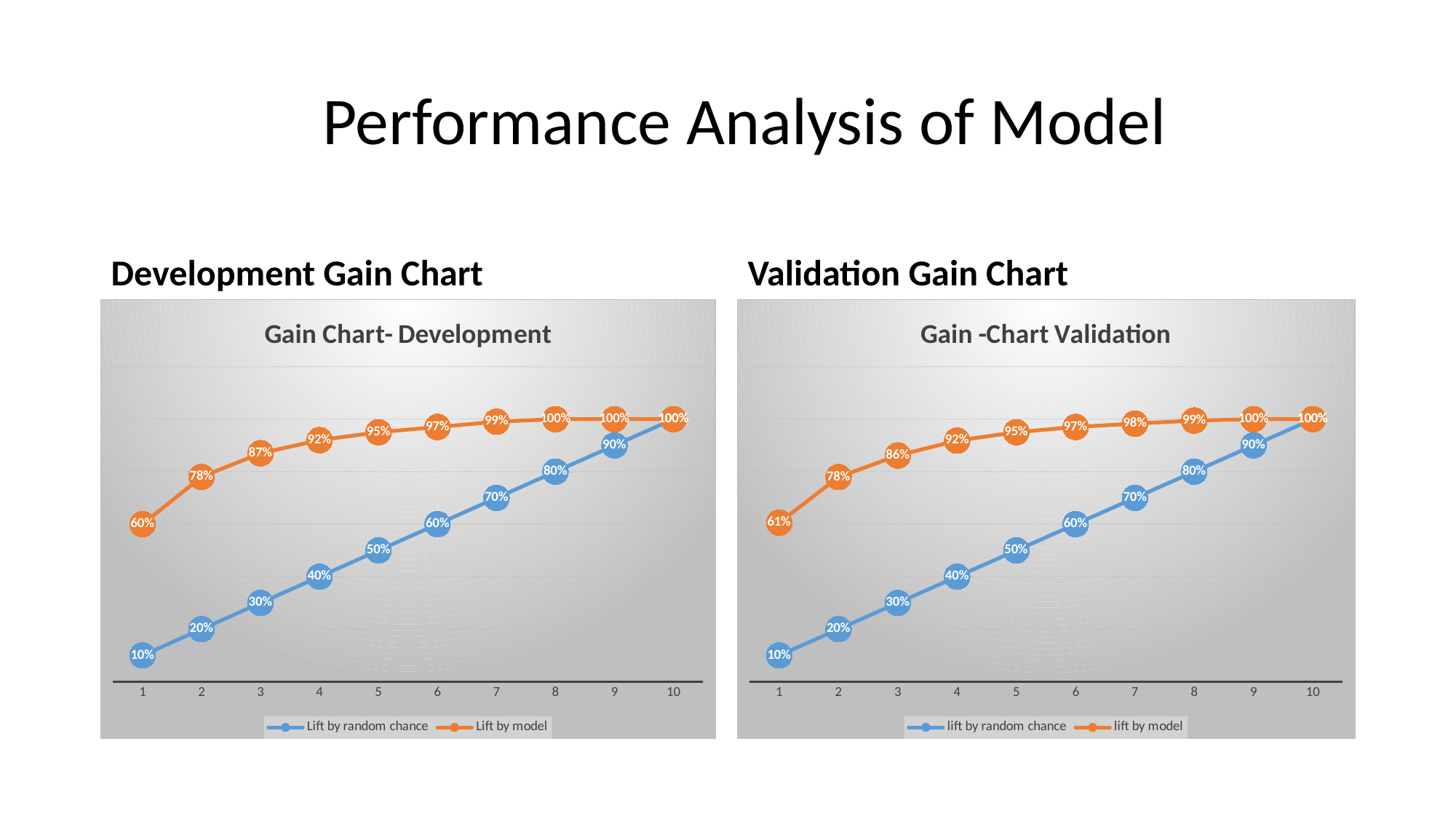

# Performance Analysis of Model
Development Gain Chart
Validation Gain Chart

### Chart: Gain Chart- Development

| Category | Lift by random chance | Lift by model |
|---|---|---|

### Chart: Gain -Chart Validation

| Category | lift by random chance | lift by model |
|---|---|---|